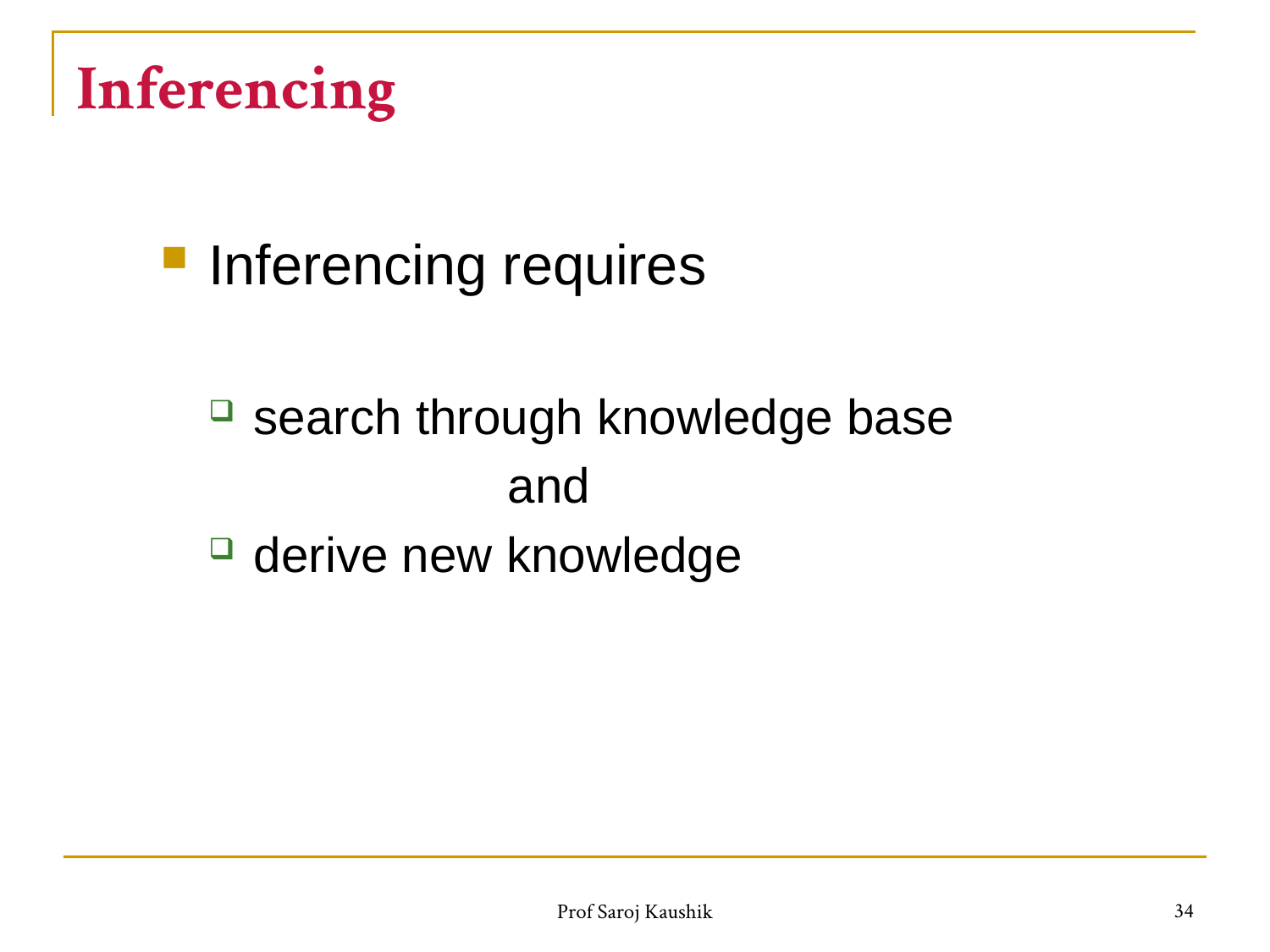

# Inferencing
Inferencing requires

search through knowledge base
			and
derive new knowledge

34
Prof Saroj Kaushik